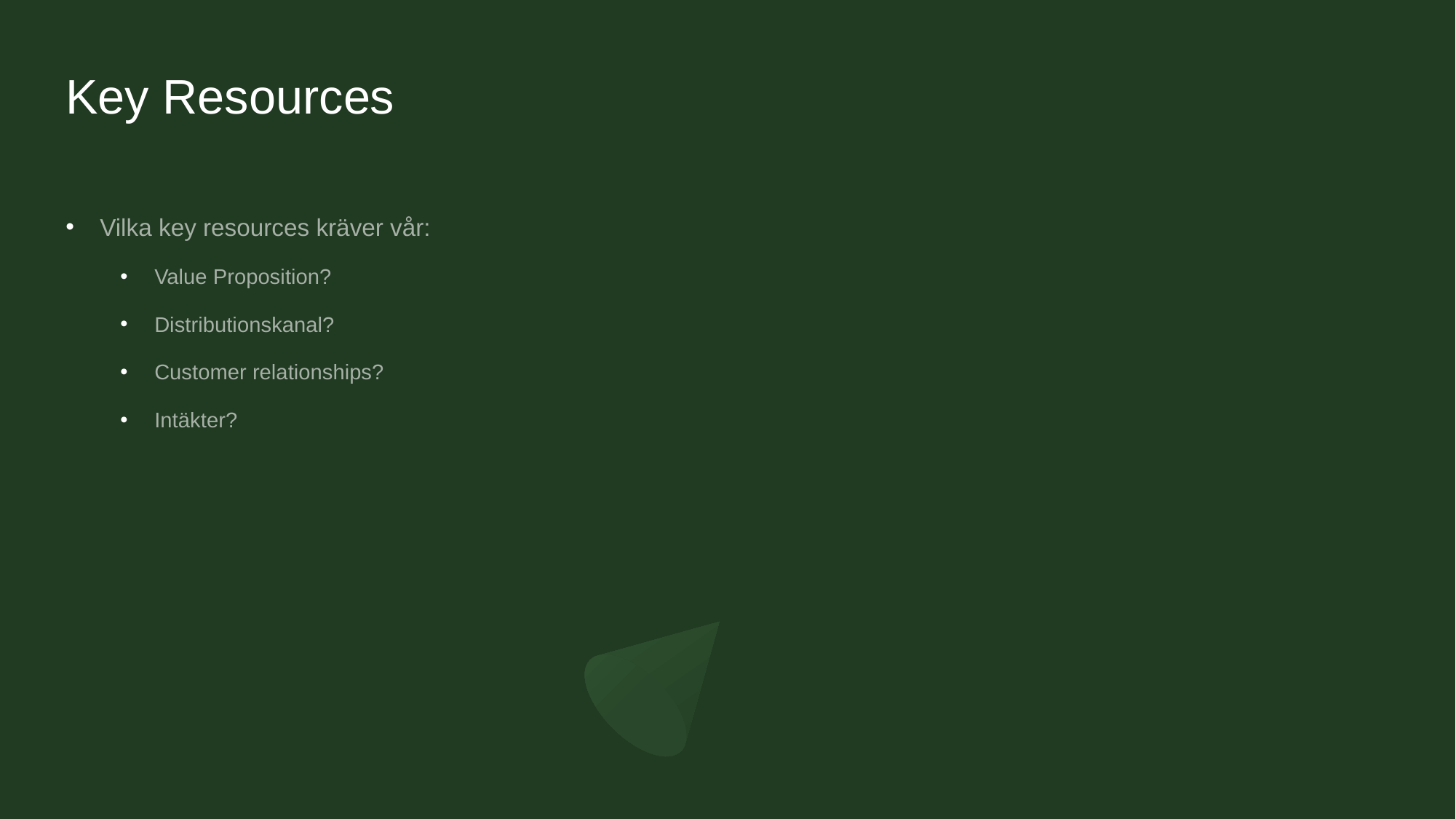

# Key Resources
Vilka key resources kräver vår:
Value Proposition?
Distributionskanal?
Customer relationships?
Intäkter?